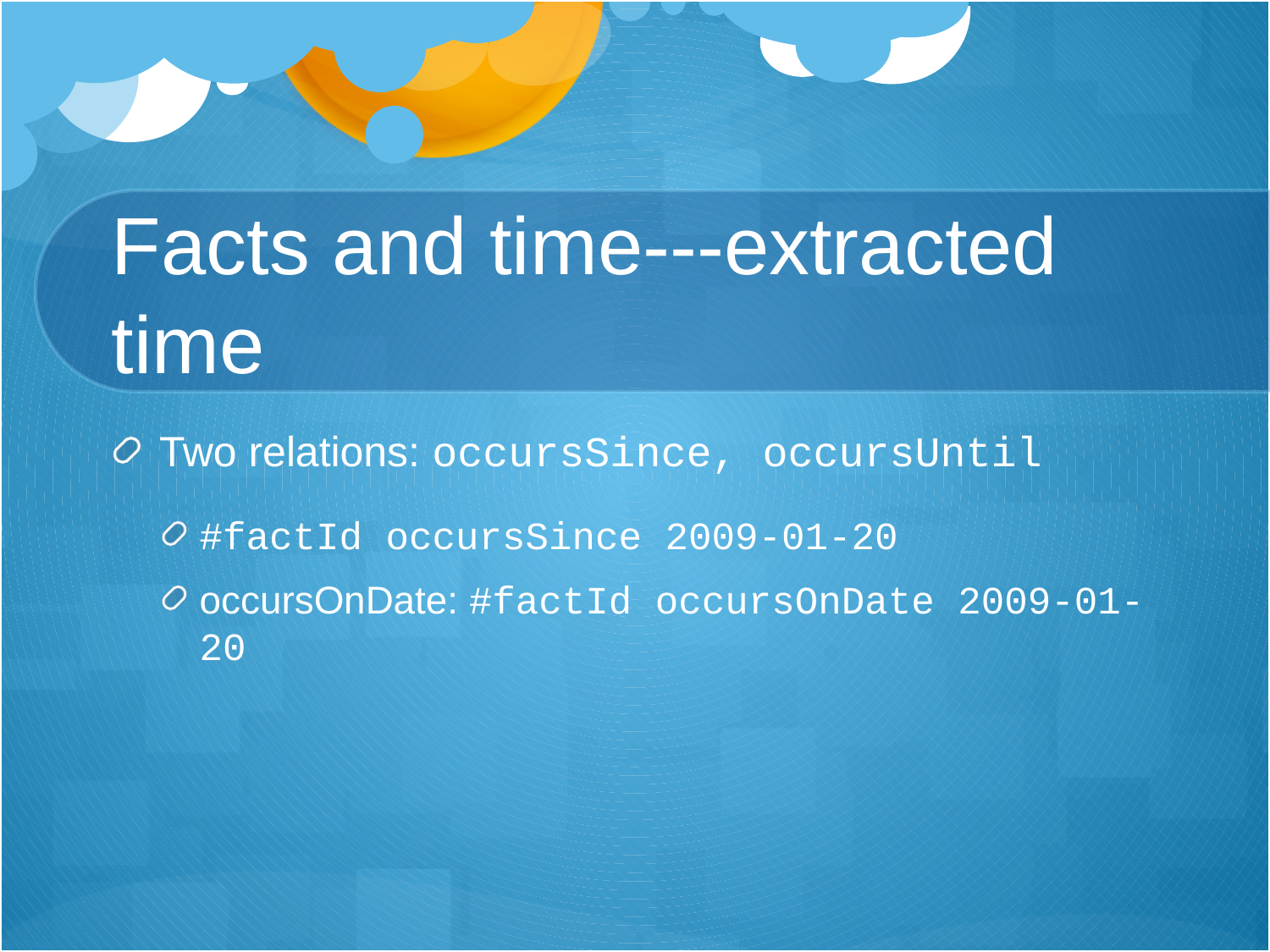

# Facts and time---extracted time
Two relations: occursSince, occursUntil
#factId occursSince 2009-01-20
occursOnDate: #factId occursOnDate 2009-01-20